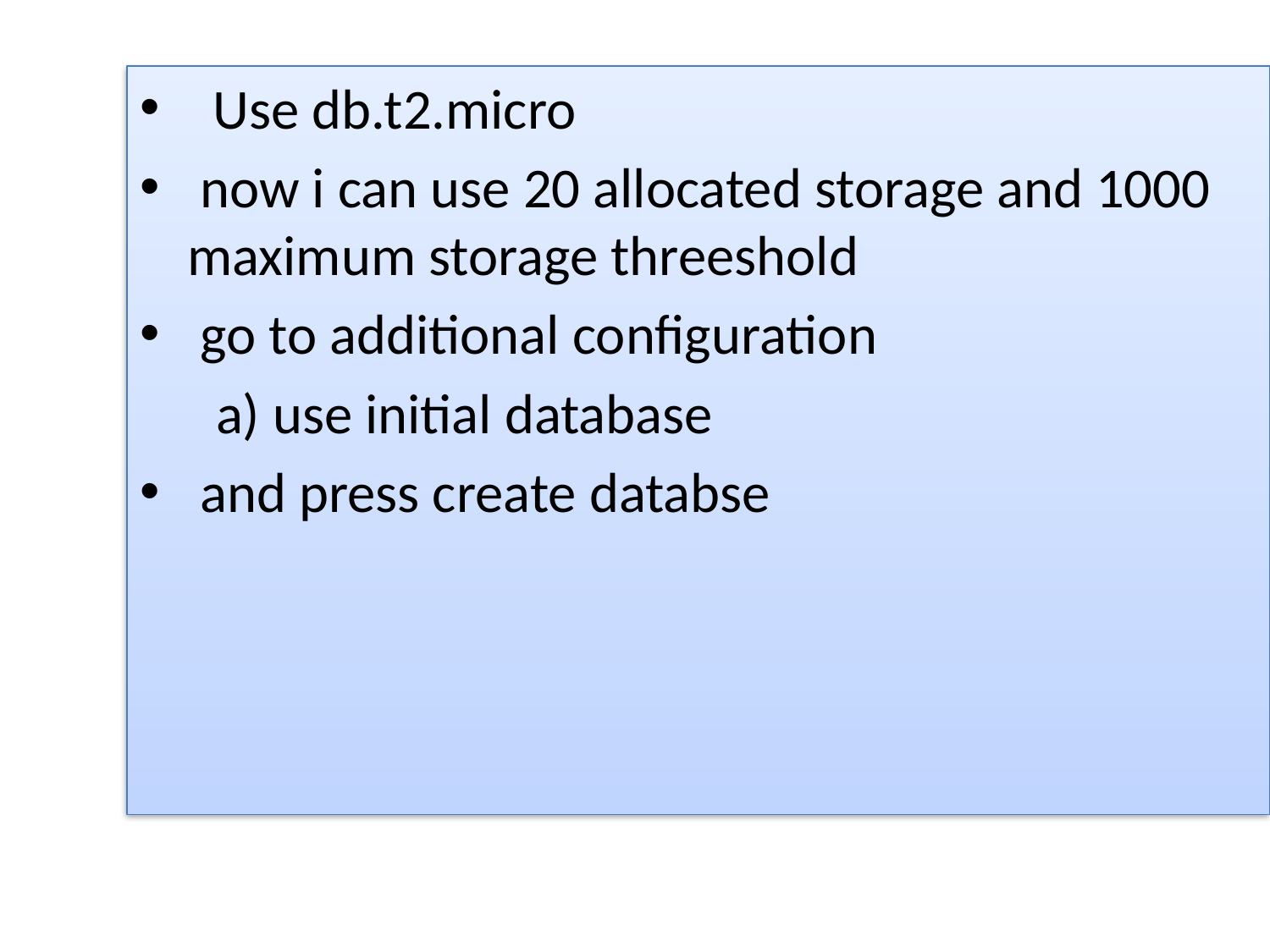

Use db.t2.micro
 now i can use 20 allocated storage and 1000 maximum storage threeshold
 go to additional configuration
      a) use initial database
 and press create databse